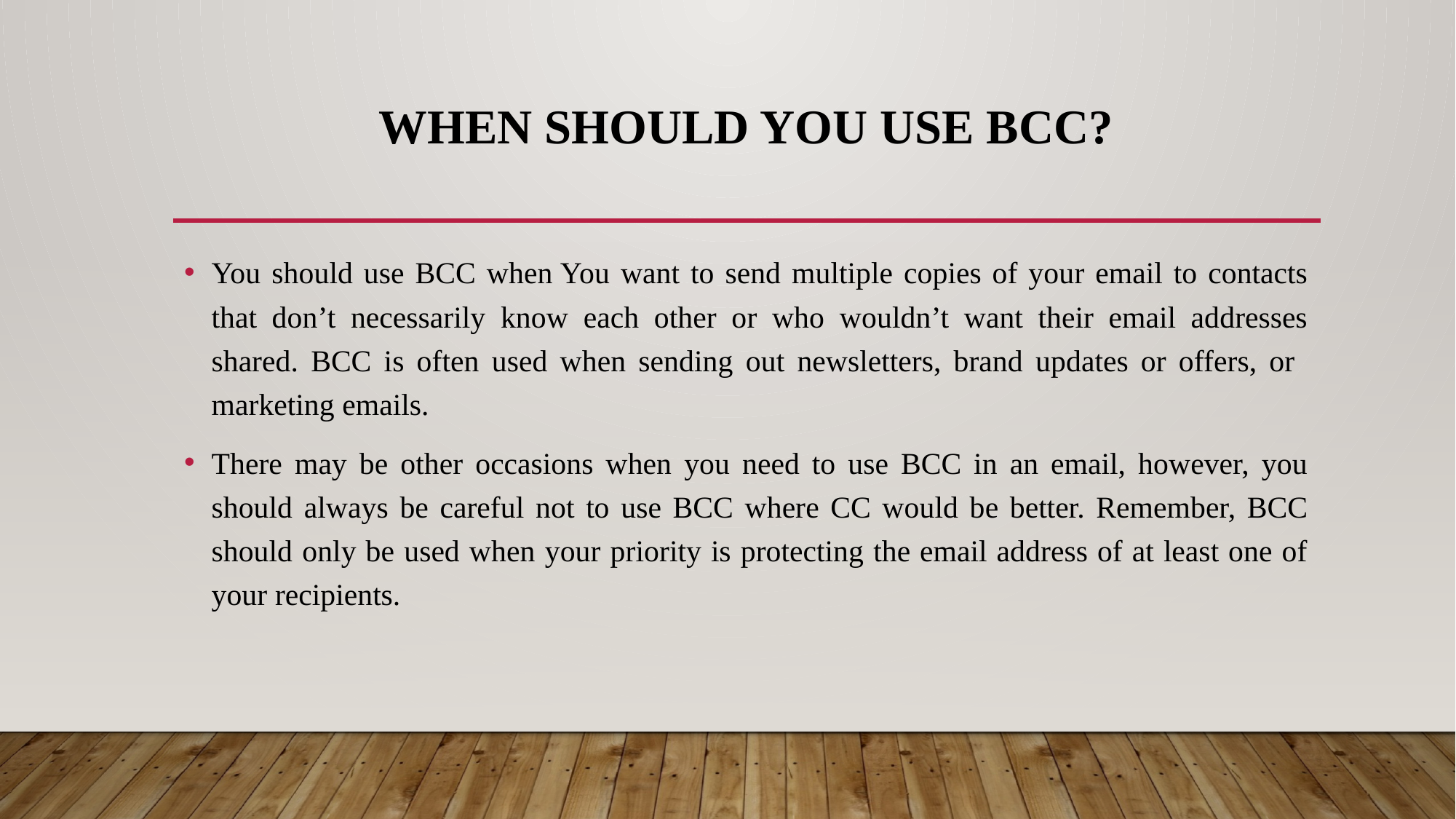

# When Should You Use BCC?
You should use BCC when You want to send multiple copies of your email to contacts that don’t necessarily know each other or who wouldn’t want their email addresses shared. BCC is often used when sending out newsletters, brand updates or offers, or  marketing emails.
There may be other occasions when you need to use BCC in an email, however, you should always be careful not to use BCC where CC would be better. Remember, BCC should only be used when your priority is protecting the email address of at least one of your recipients.